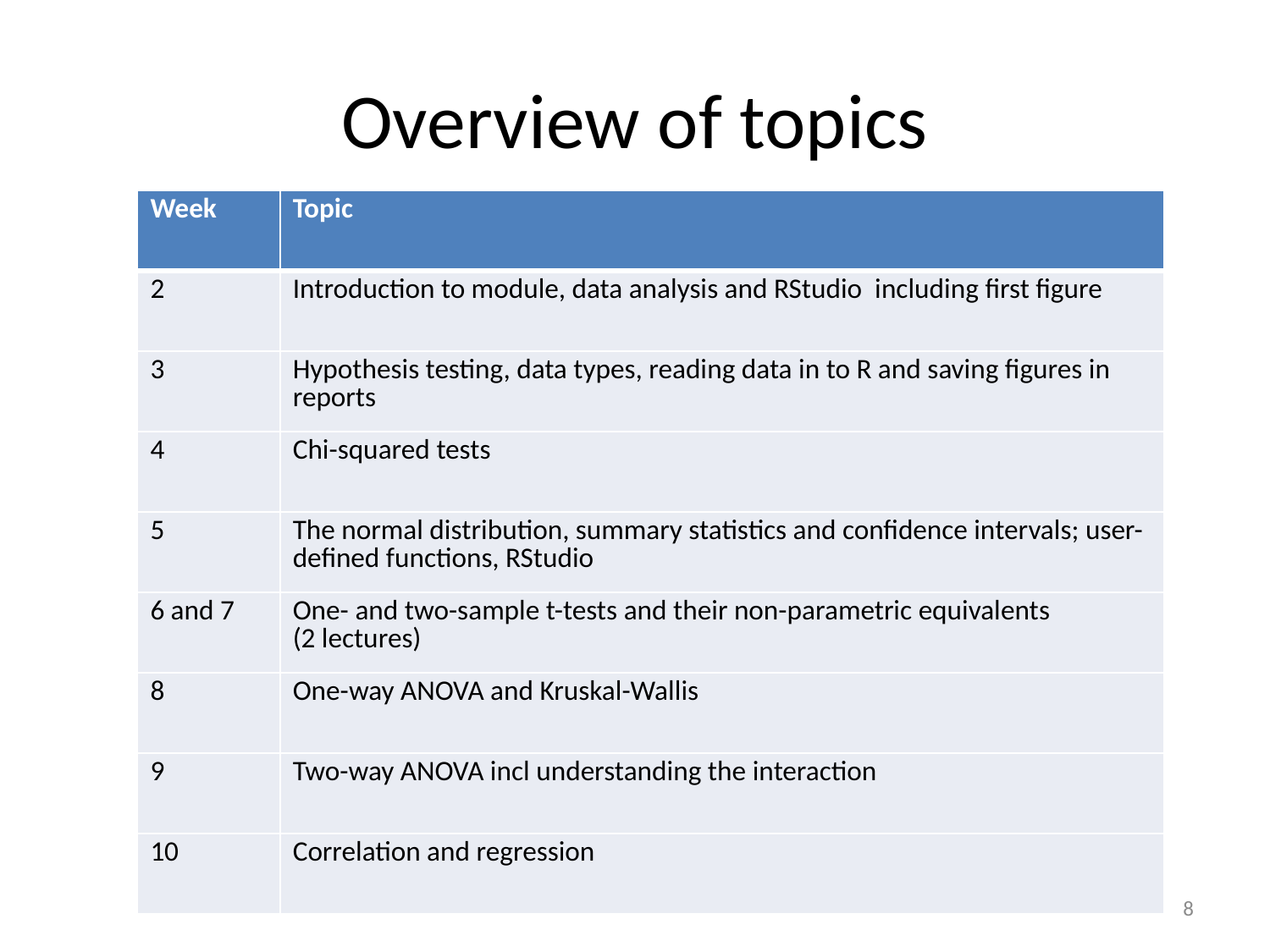

# Overview of topics
| Week | Topic |
| --- | --- |
| 2 | Introduction to module, data analysis and RStudio including first figure |
| 3 | Hypothesis testing, data types, reading data in to R and saving figures in reports |
| 4 | Chi-squared tests |
| 5 | The normal distribution, summary statistics and confidence intervals; user-defined functions, RStudio |
| 6 and 7 | One- and two-sample t-tests and their non-parametric equivalents (2 lectures) |
| 8 | One-way ANOVA and Kruskal-Wallis |
| 9 | Two-way ANOVA incl understanding the interaction |
| 10 | Correlation and regression |
8